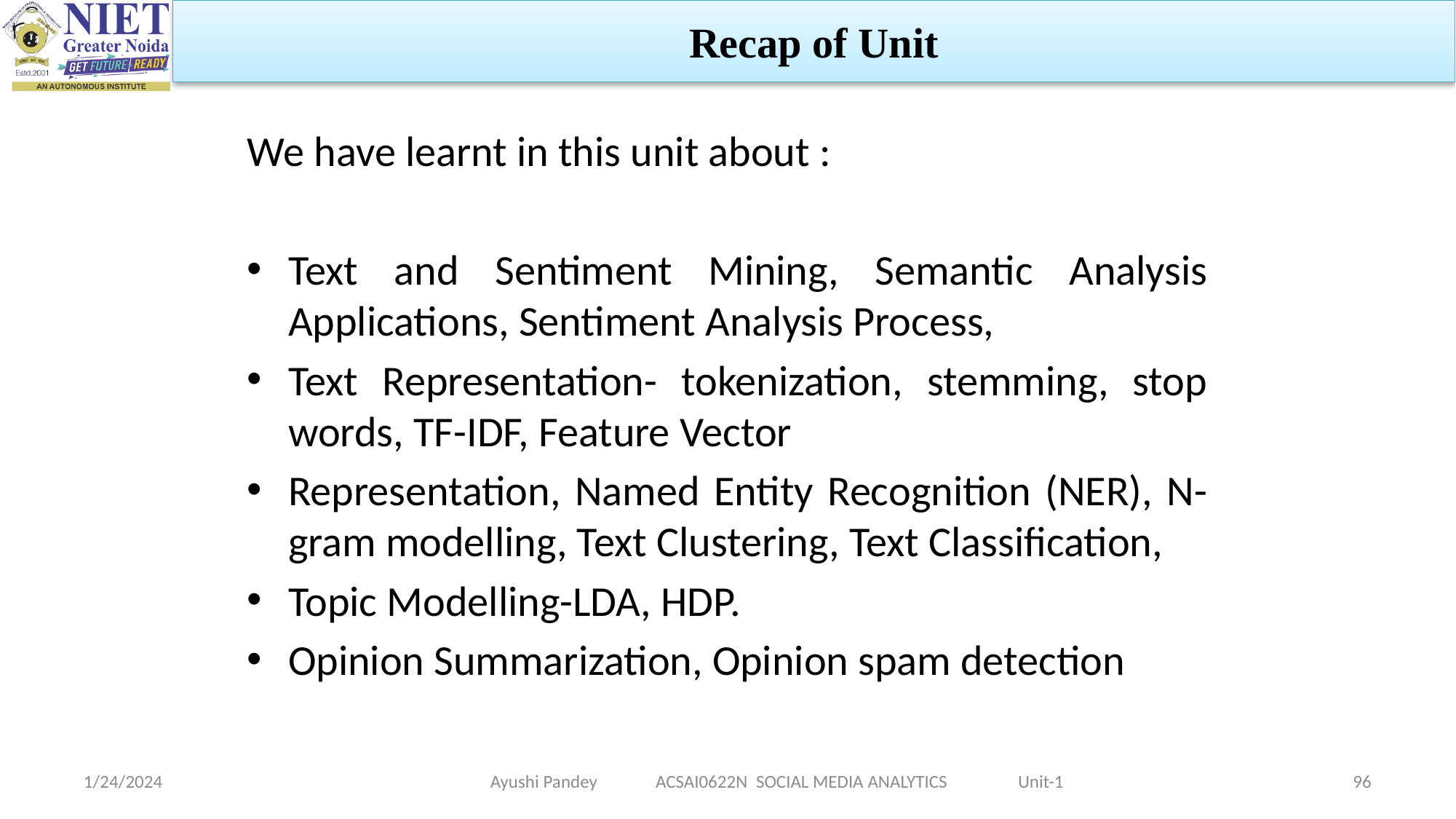

Recap of Unit
We have learnt in this unit about :

Text and Sentiment Mining, Semantic Analysis Applications, Sentiment Analysis Process,
Text Representation- tokenization, stemming, stop words, TF-IDF, Feature Vector
Representation, Named Entity Recognition (NER), N-gram modelling, Text Clustering, Text Classification,
Topic Modelling-LDA, HDP.
Opinion Summarization, Opinion spam detection
Ayushi Pandey              ACSAI0622N  SOCIAL MEDIA ANALYTICS                 Unit-1
1/24/2024
96